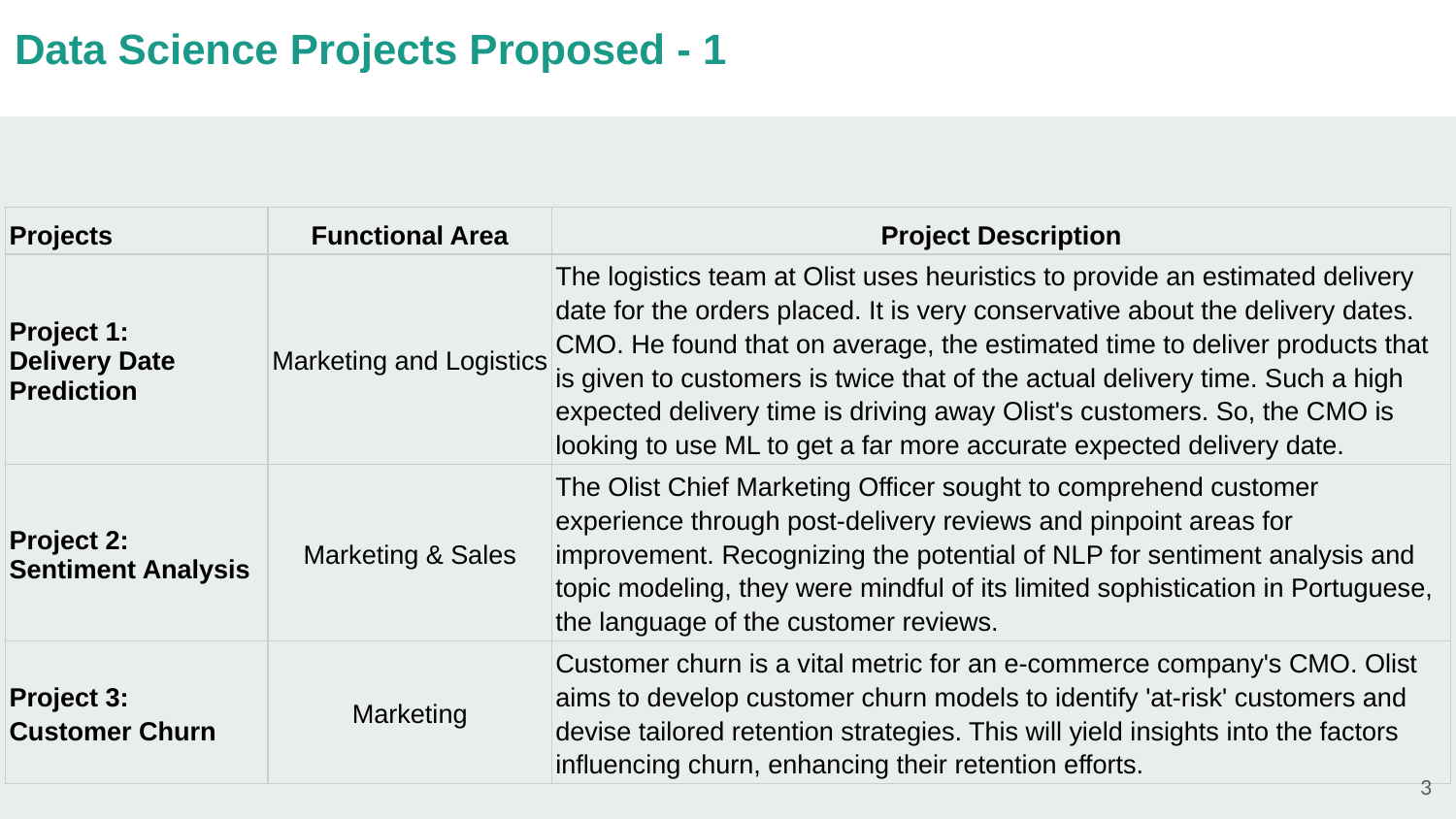

Data Science Projects Proposed - 1

| Projects | Functional Area | Project Description |  |  |
| --- | --- | --- | --- | --- |
| Project 1: Delivery Date Prediction | Marketing and Logistics | The logistics team at Olist uses heuristics to provide an estimated delivery date for the orders placed. It is very conservative about the delivery dates. CMO. He found that on average, the estimated time to deliver products that is given to customers is twice that of the actual delivery time. Such a high expected delivery time is driving away Olist's customers. So, the CMO is looking to use ML to get a far more accurate expected delivery date. |  |  |
| Project 2: Sentiment Analysis | Marketing & Sales | The Olist Chief Marketing Officer sought to comprehend customer experience through post-delivery reviews and pinpoint areas for improvement. Recognizing the potential of NLP for sentiment analysis and topic modeling, they were mindful of its limited sophistication in Portuguese, the language of the customer reviews. |  |  |
| Project 3: Customer Churn | Marketing | Customer churn is a vital metric for an e-commerce company's CMO. Olist aims to develop customer churn models to identify 'at-risk' customers and devise tailored retention strategies. This will yield insights into the factors influencing churn, enhancing their retention efforts. |  |  |
3